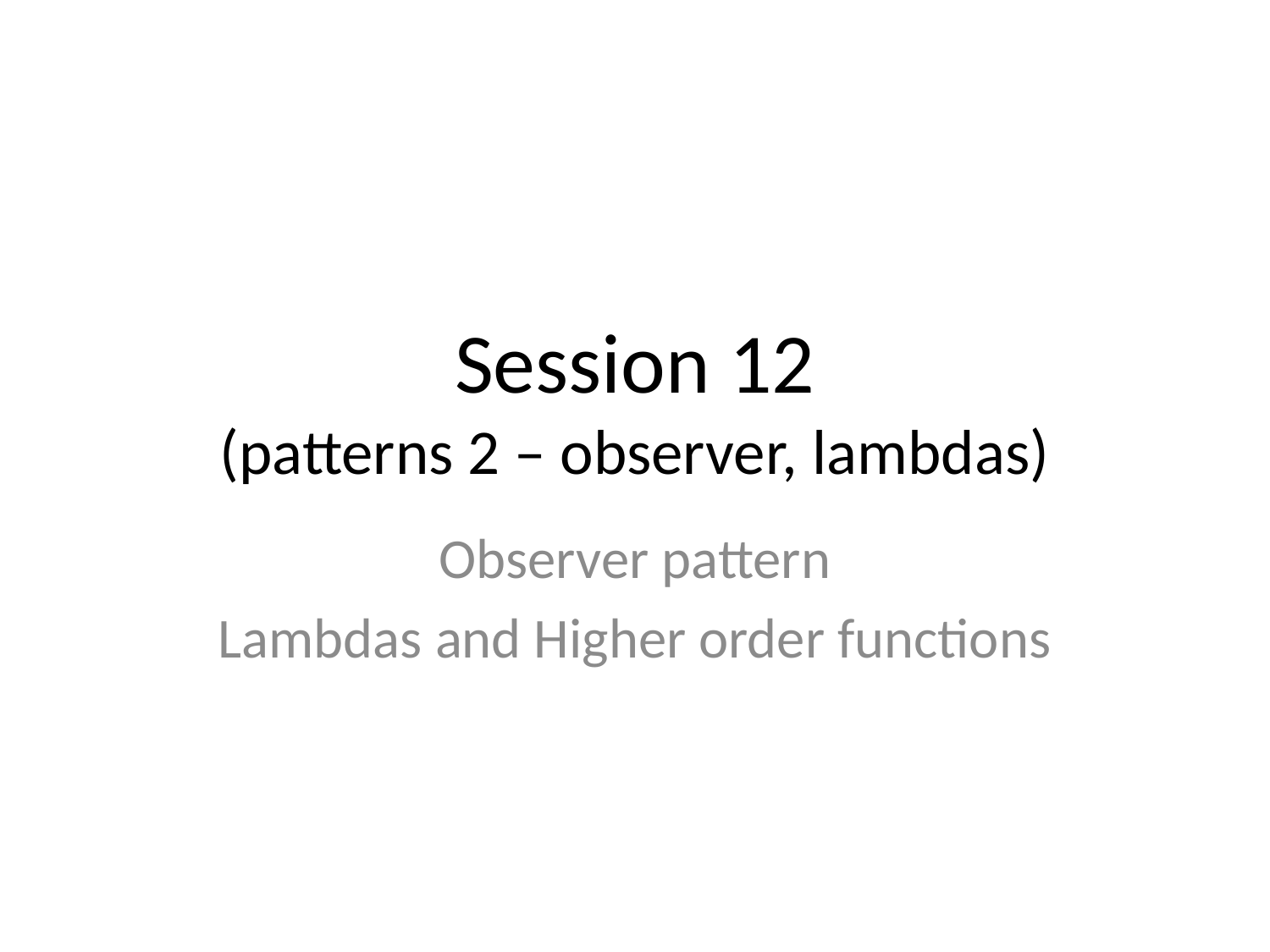

# Session 12 (patterns 2 – observer, lambdas)
Observer pattern
Lambdas and Higher order functions